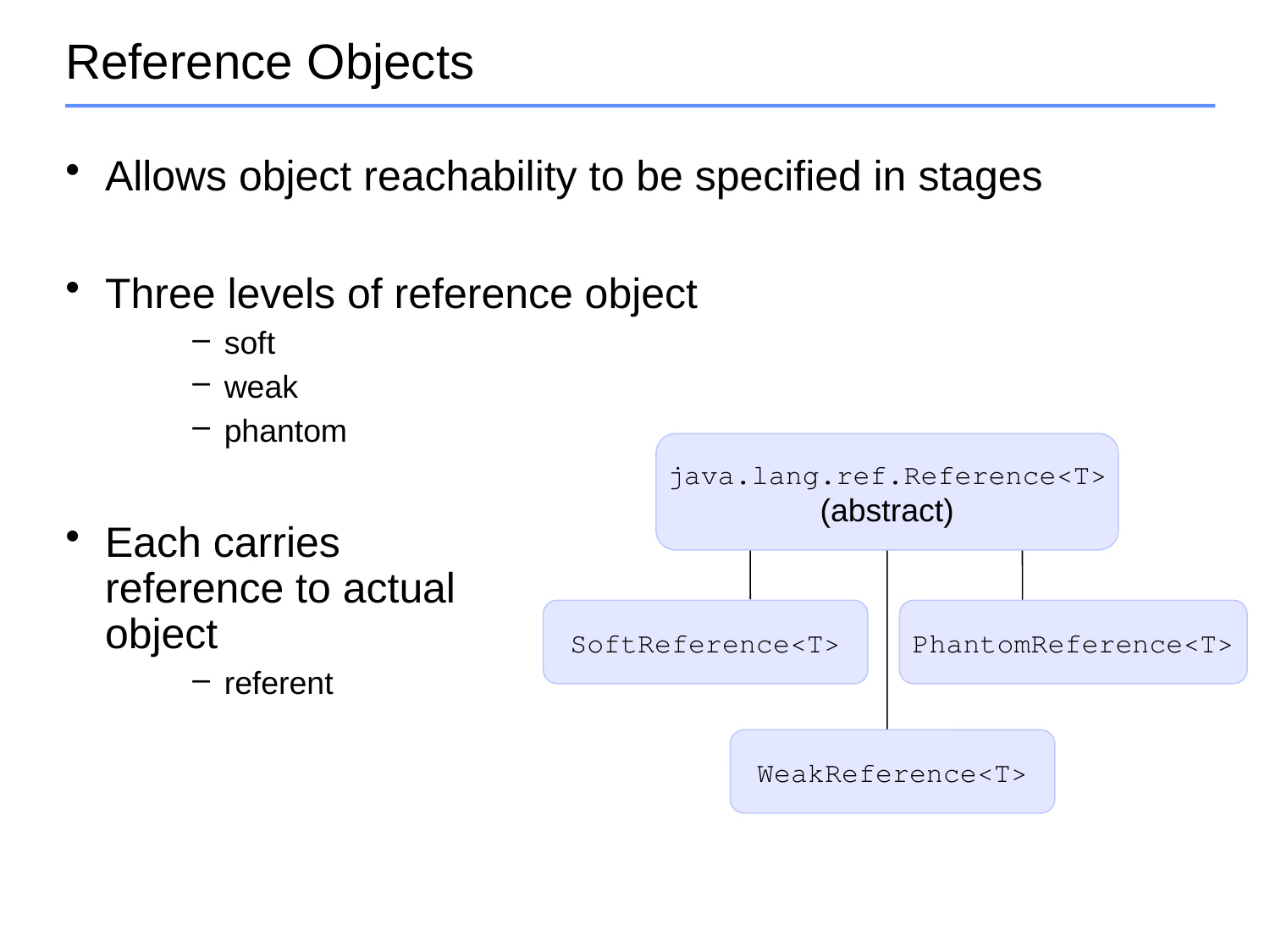

# Reference Objects
Allows object reachability to be specified in stages

Three levels of reference object
soft
weak
phantom

Each carries
reference to actual
object
referent
java.lang.ref.Reference<T>
(abstract)

SoftReference<T>
PhantomReference<T>
WeakReference<T>